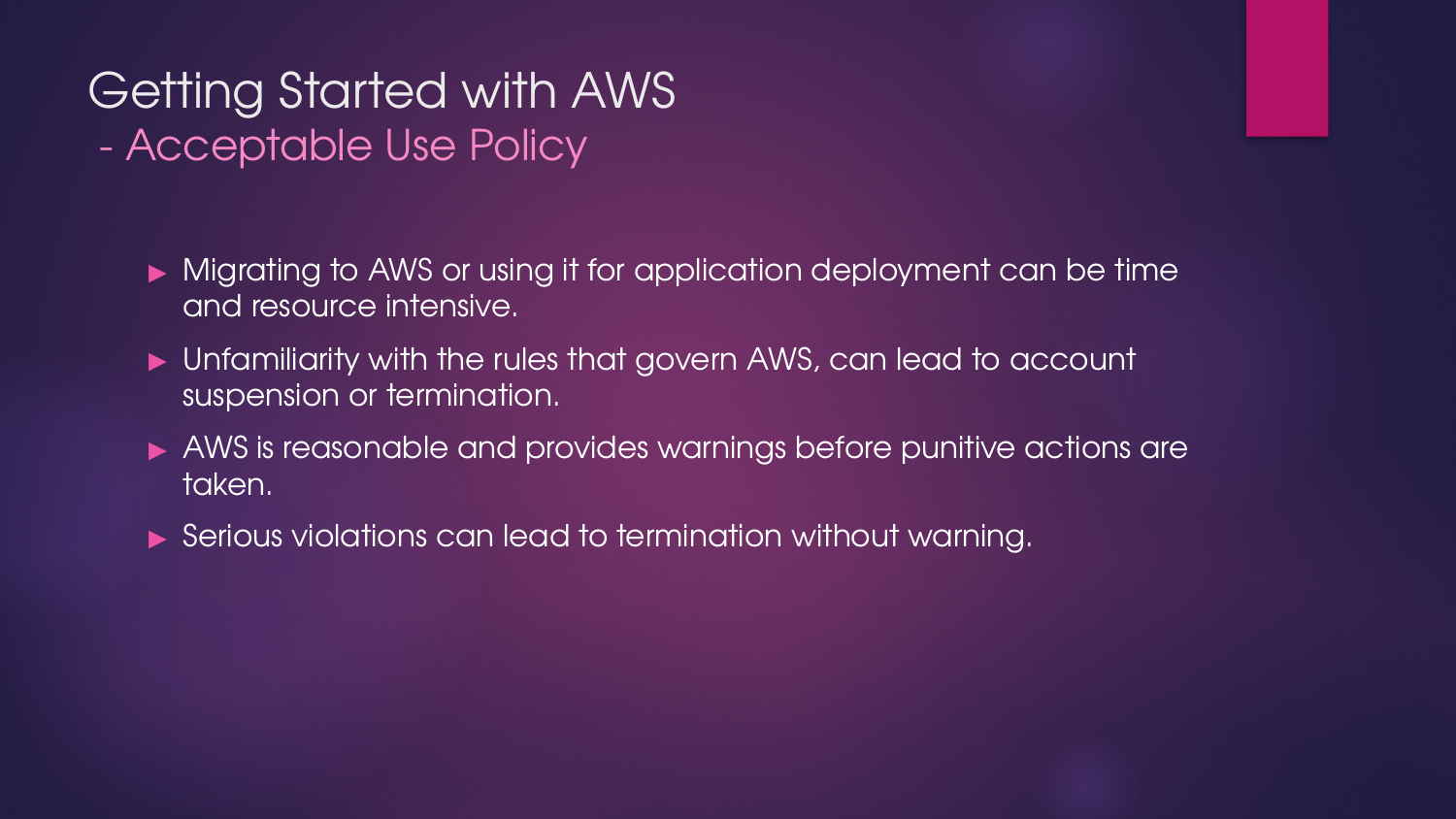

# Getting Started with AWS - Acceptable Use Policy
Migrating to AWS or using it for application deployment can be time and resource intensive.
Unfamiliarity with the rules that govern AWS, can lead to account suspension or termination.
AWS is reasonable and provides warnings before punitive actions are taken.
Serious violations can lead to termination without warning.